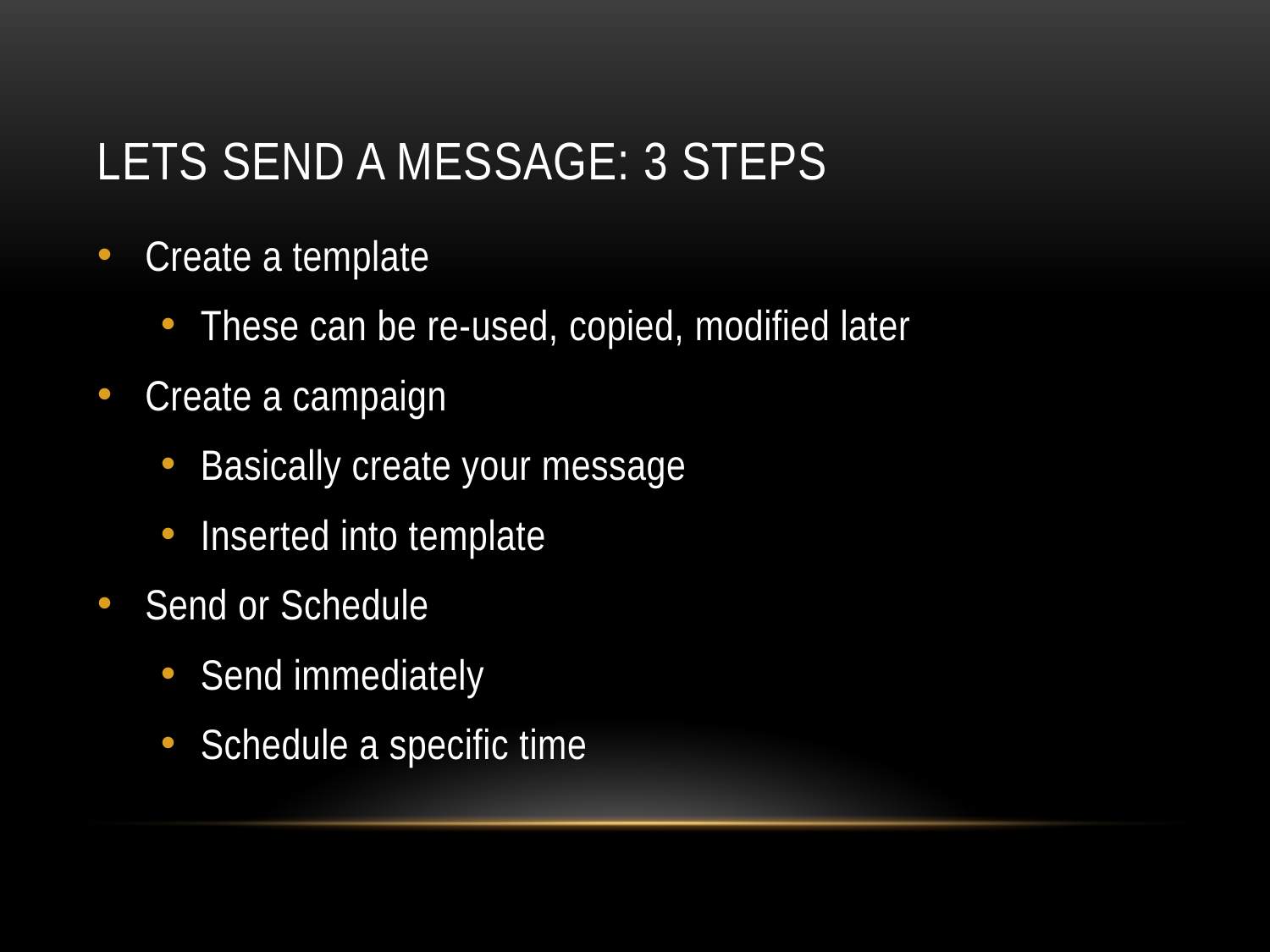

# Lets send a message: 3 steps
Create a template
These can be re-used, copied, modified later
Create a campaign
Basically create your message
Inserted into template
Send or Schedule
Send immediately
Schedule a specific time